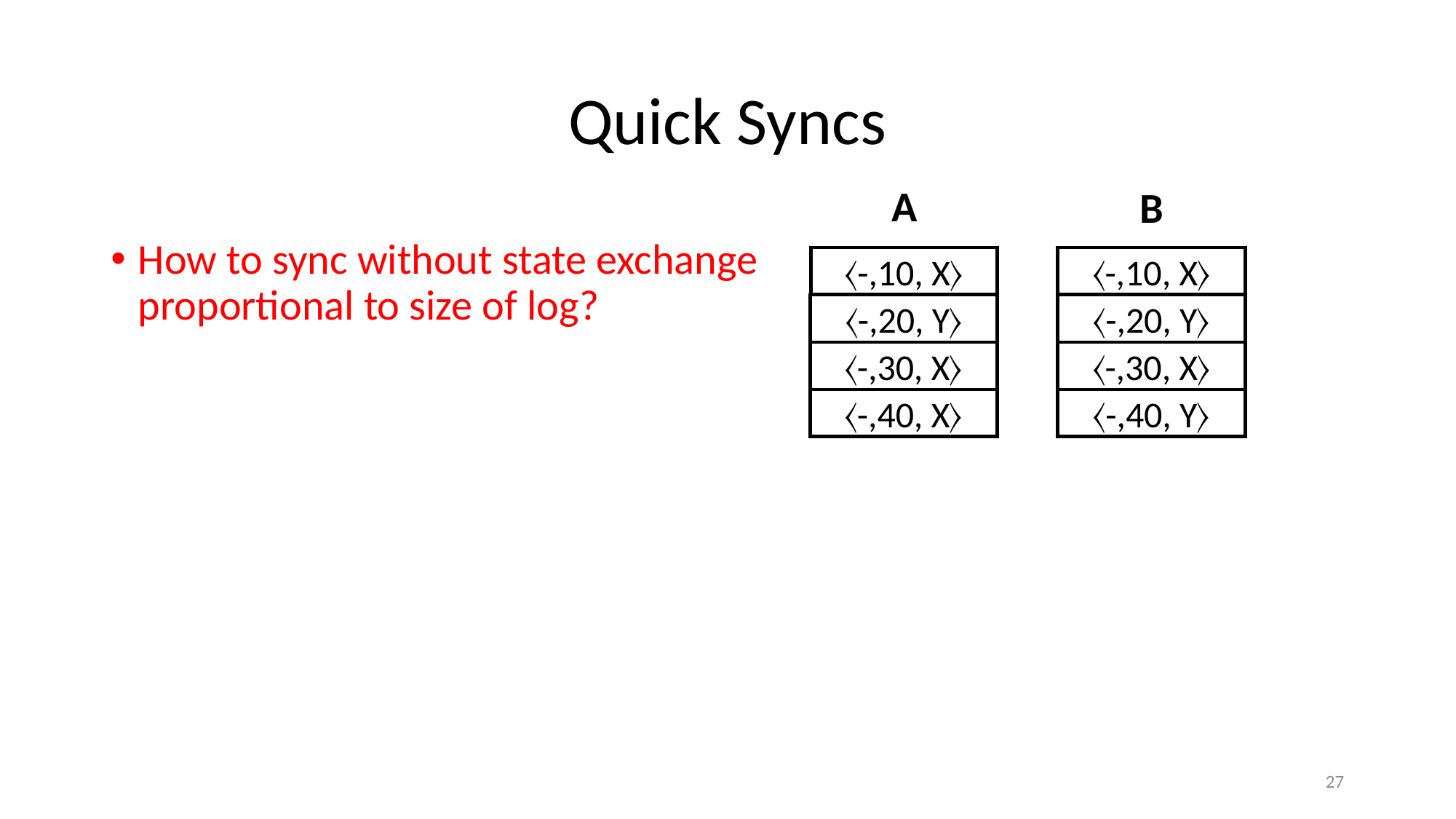

# Quick Syncs
A
B
〈-,10, X〉

〈-,10, X〉
〈-,20, Y〉
〈-,20, Y〉
〈-,30, X〉
〈-,30, X〉
〈-,40, X〉
〈-,40, Y〉
How to sync without state exchange
proportional to size of log?

27